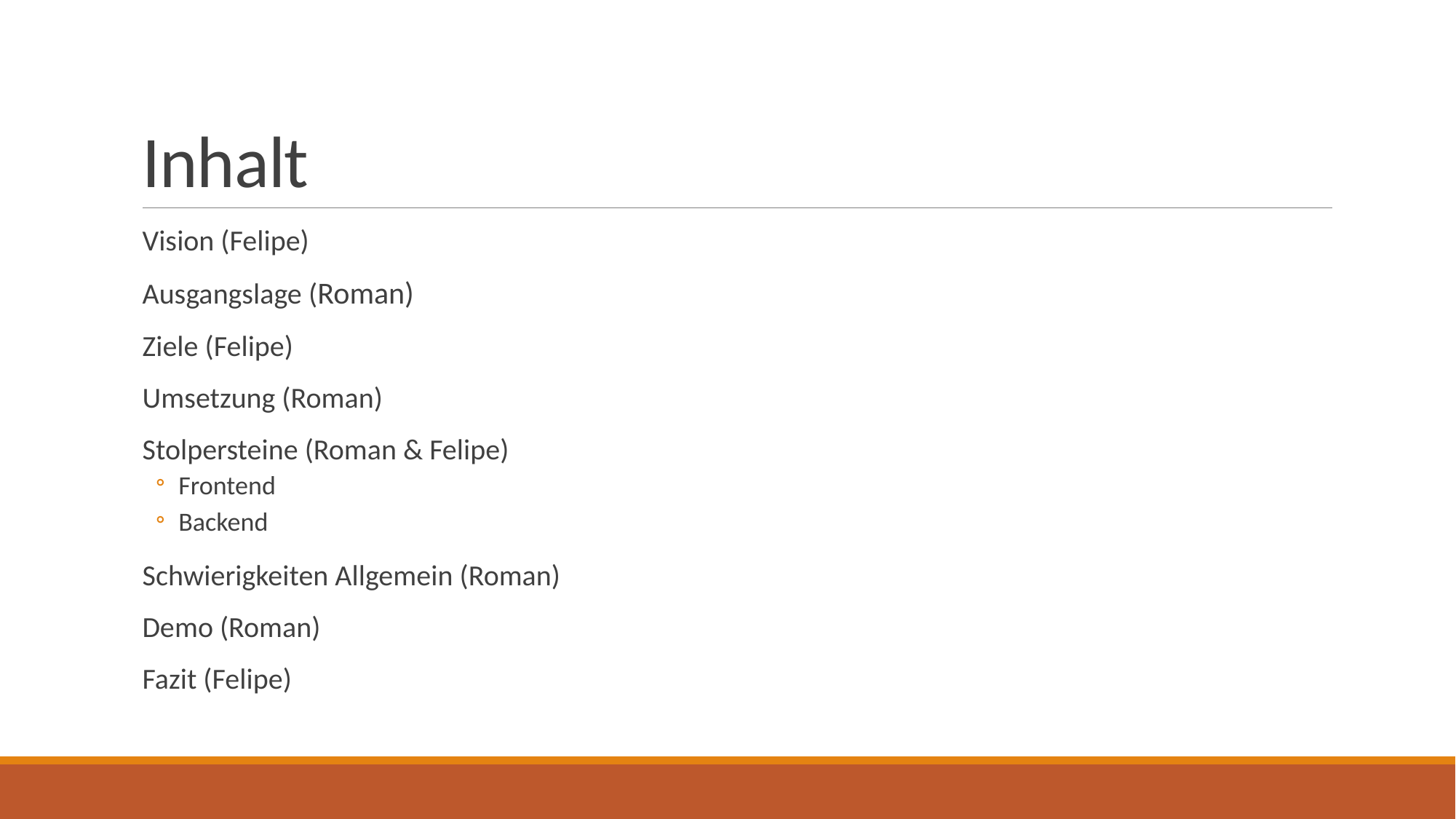

# Inhalt
Vision (Felipe)
Ausgangslage (Roman)
Ziele (Felipe)
Umsetzung (Roman)
Stolpersteine (Roman & Felipe)
Frontend
Backend
Schwierigkeiten Allgemein (Roman)
Demo (Roman)
Fazit (Felipe)